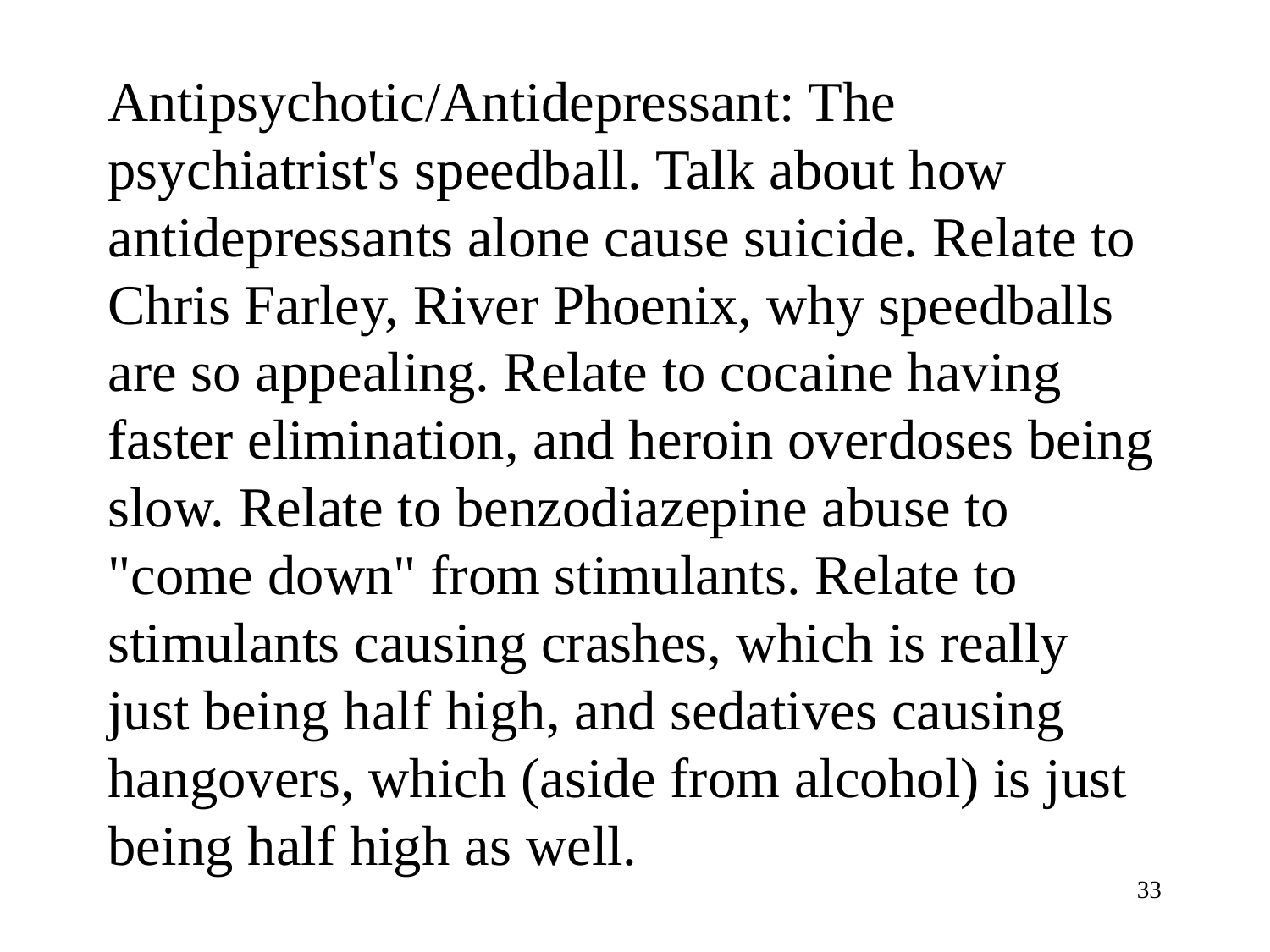

# Antipsychotic/Antidepressant: The psychiatrist's speedball. Talk about how antidepressants alone cause suicide. Relate to Chris Farley, River Phoenix, why speedballs are so appealing. Relate to cocaine having faster elimination, and heroin overdoses being slow. Relate to benzodiazepine abuse to "come down" from stimulants. Relate to stimulants causing crashes, which is really just being half high, and sedatives causing hangovers, which (aside from alcohol) is just being half high as well.
33